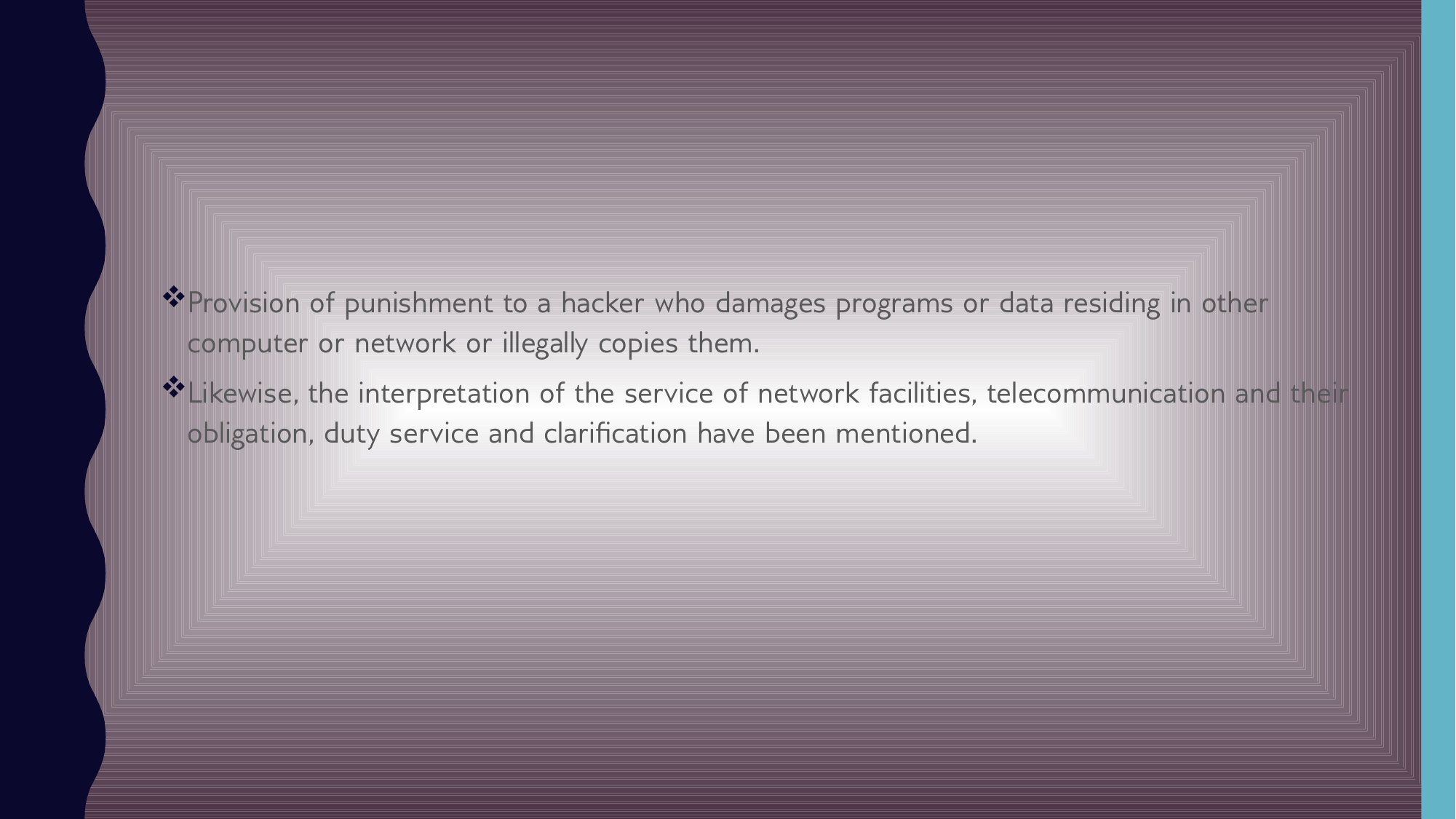

#
Provision of punishment to a hacker who damages programs or data residing in other computer or network or illegally copies them.
Likewise, the interpretation of the service of network facilities, telecommunication and their obligation, duty service and clarification have been mentioned.